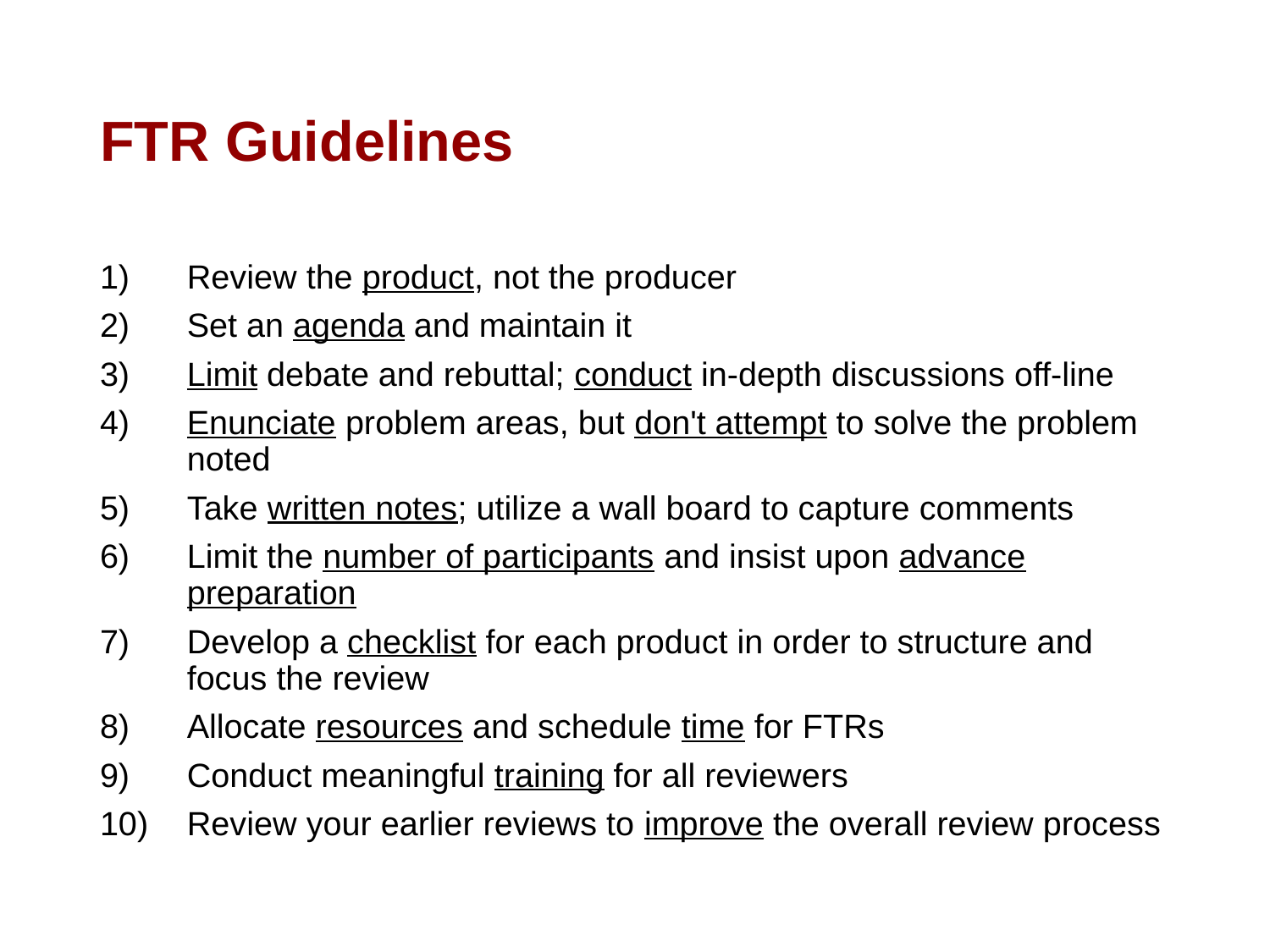

# FTR Guidelines
Review the product, not the producer
Set an agenda and maintain it
Limit debate and rebuttal; conduct in-depth discussions off-line
Enunciate problem areas, but don't attempt to solve the problem noted
Take written notes; utilize a wall board to capture comments
Limit the number of participants and insist upon advance preparation
Develop a checklist for each product in order to structure and focus the review
Allocate resources and schedule time for FTRs
Conduct meaningful training for all reviewers
Review your earlier reviews to improve the overall review process